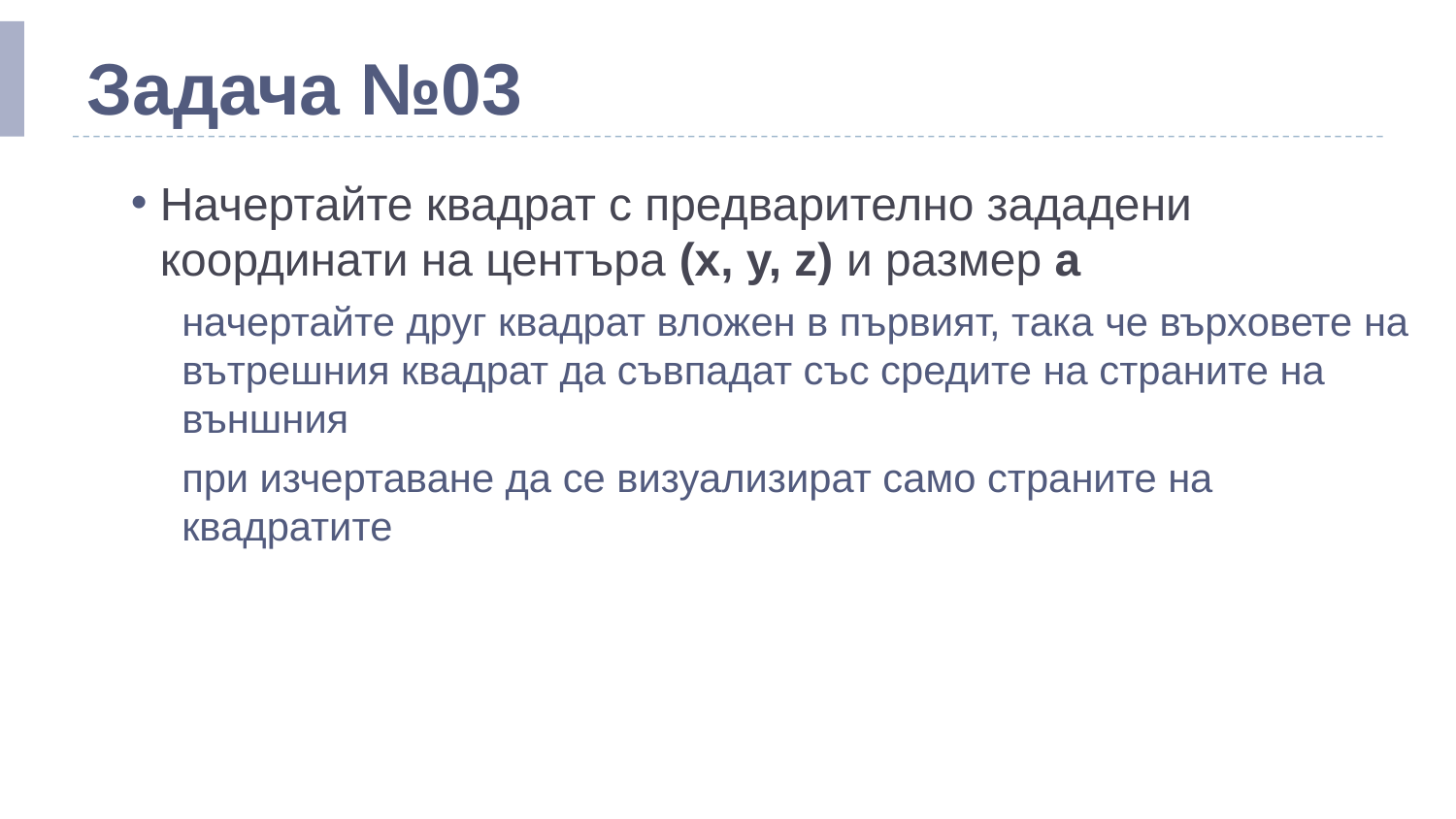

# Задача №03
Начертайте квадрат с предварително зададени координати на центъра (x, y, z) и размер а
начертайте друг квадрат вложен в първият, така че върховете на вътрешния квадрат да съвпадат със средите на страните на външния
при изчертаване да се визуализират само страните на квадратите